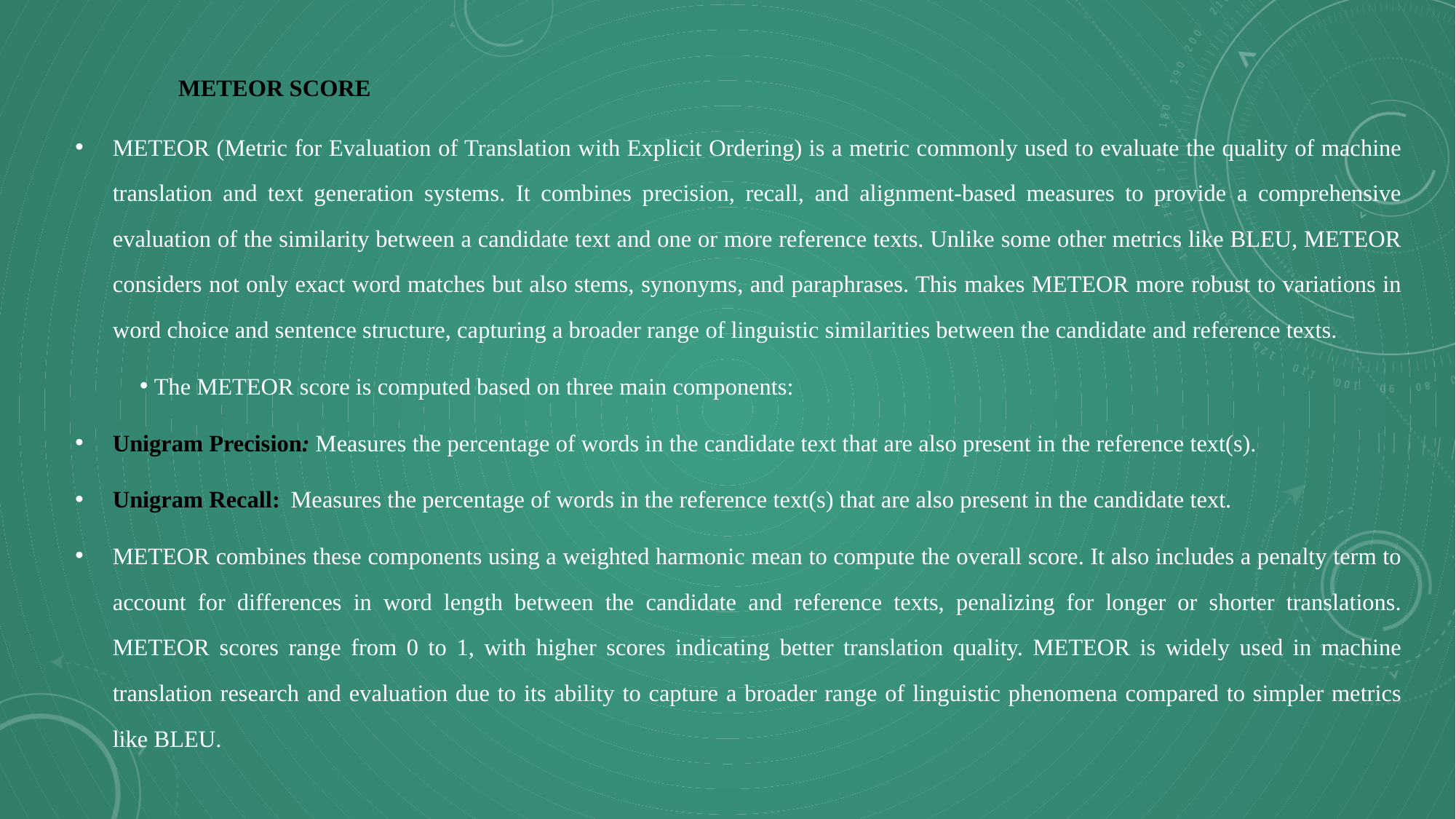

METEOR SCORE
METEOR (Metric for Evaluation of Translation with Explicit Ordering) is a metric commonly used to evaluate the quality of machine translation and text generation systems. It combines precision, recall, and alignment-based measures to provide a comprehensive evaluation of the similarity between a candidate text and one or more reference texts. Unlike some other metrics like BLEU, METEOR considers not only exact word matches but also stems, synonyms, and paraphrases. This makes METEOR more robust to variations in word choice and sentence structure, capturing a broader range of linguistic similarities between the candidate and reference texts.
The METEOR score is computed based on three main components:
Unigram Precision: Measures the percentage of words in the candidate text that are also present in the reference text(s).
Unigram Recall:  Measures the percentage of words in the reference text(s) that are also present in the candidate text.
METEOR combines these components using a weighted harmonic mean to compute the overall score. It also includes a penalty term to account for differences in word length between the candidate and reference texts, penalizing for longer or shorter translations. METEOR scores range from 0 to 1, with higher scores indicating better translation quality. METEOR is widely used in machine translation research and evaluation due to its ability to capture a broader range of linguistic phenomena compared to simpler metrics like BLEU.